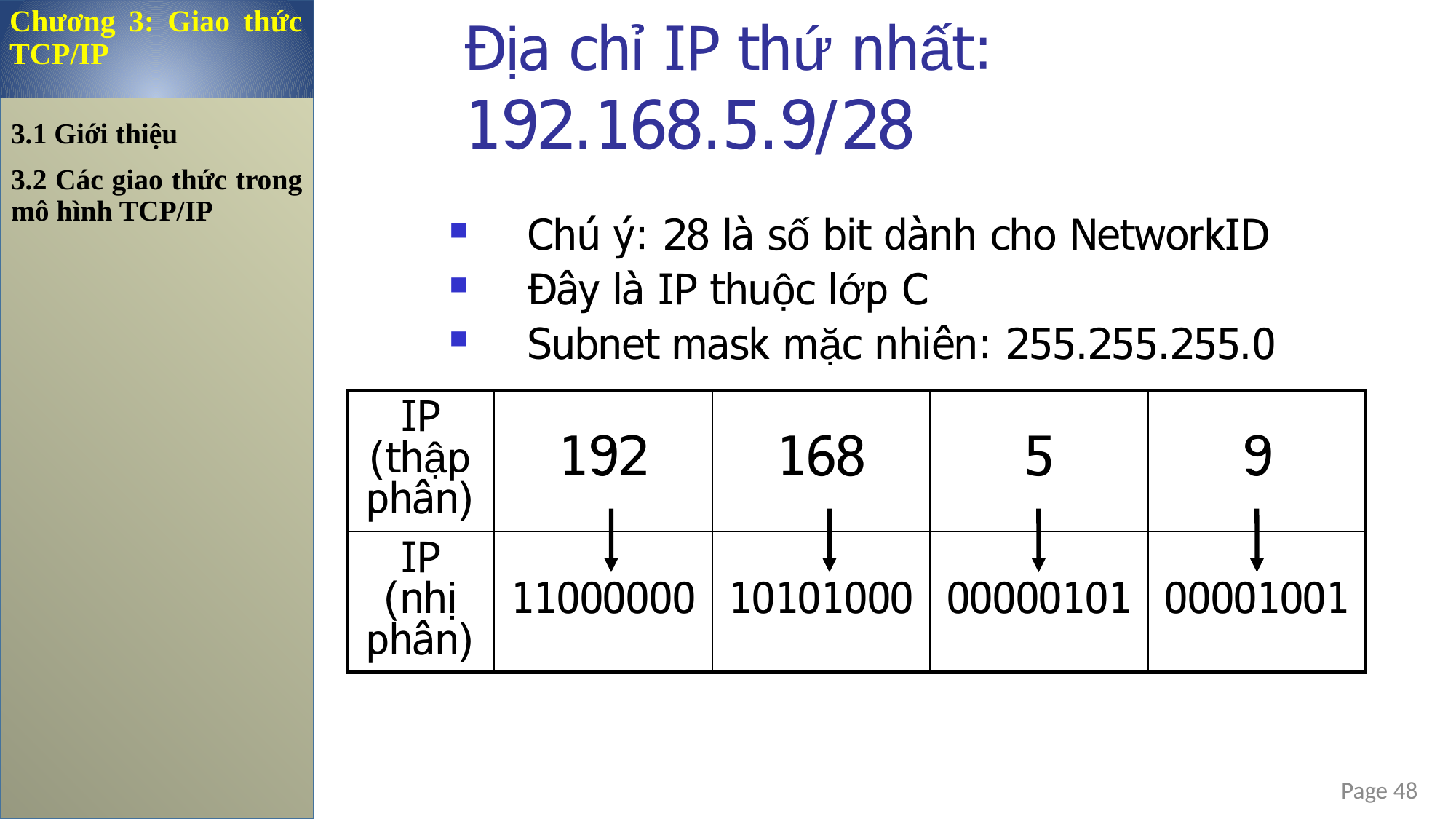

Chương 3: Giao thức TCP/IP
Địa chỉ IP thứ nhất: 192.168.5.9/28
3.1 Giới thiệu
3.2 Các giao thức trong mô hình TCP/IP
Chú ý: 28 là số bit dành cho NetworkID
Đây là IP thuộc lớp C
Subnet mask mặc nhiên: 255.255.255.0
| IP (thập phân) | 192 | 168 | 5 | 9 |
| --- | --- | --- | --- | --- |
| IP (nhị phân) | 11000000 | 10101000 | 00000101 | 00001001 |

Page 48